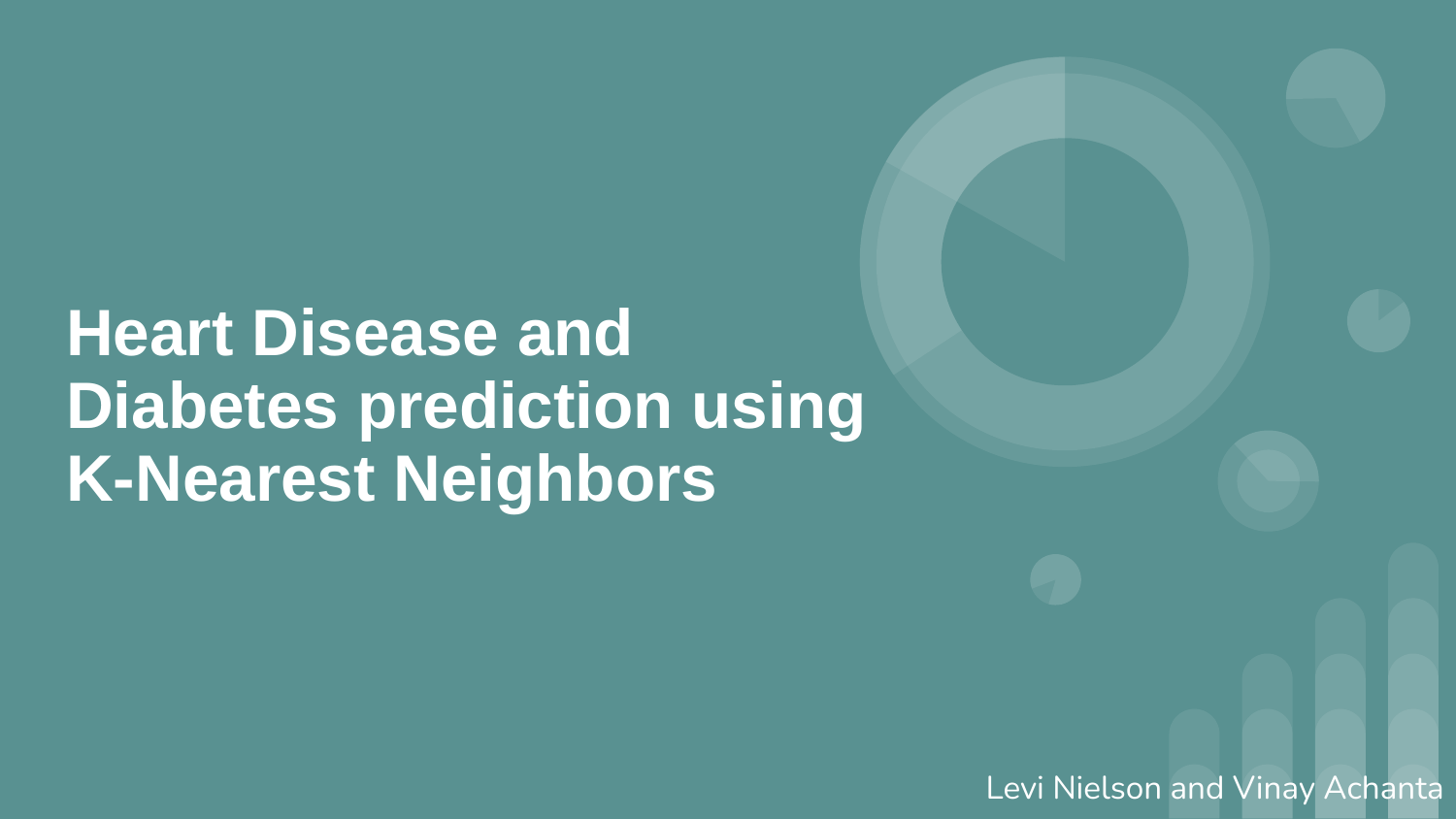

# Heart Disease and Diabetes prediction using K-Nearest Neighbors
Levi Nielson and Vinay Achanta